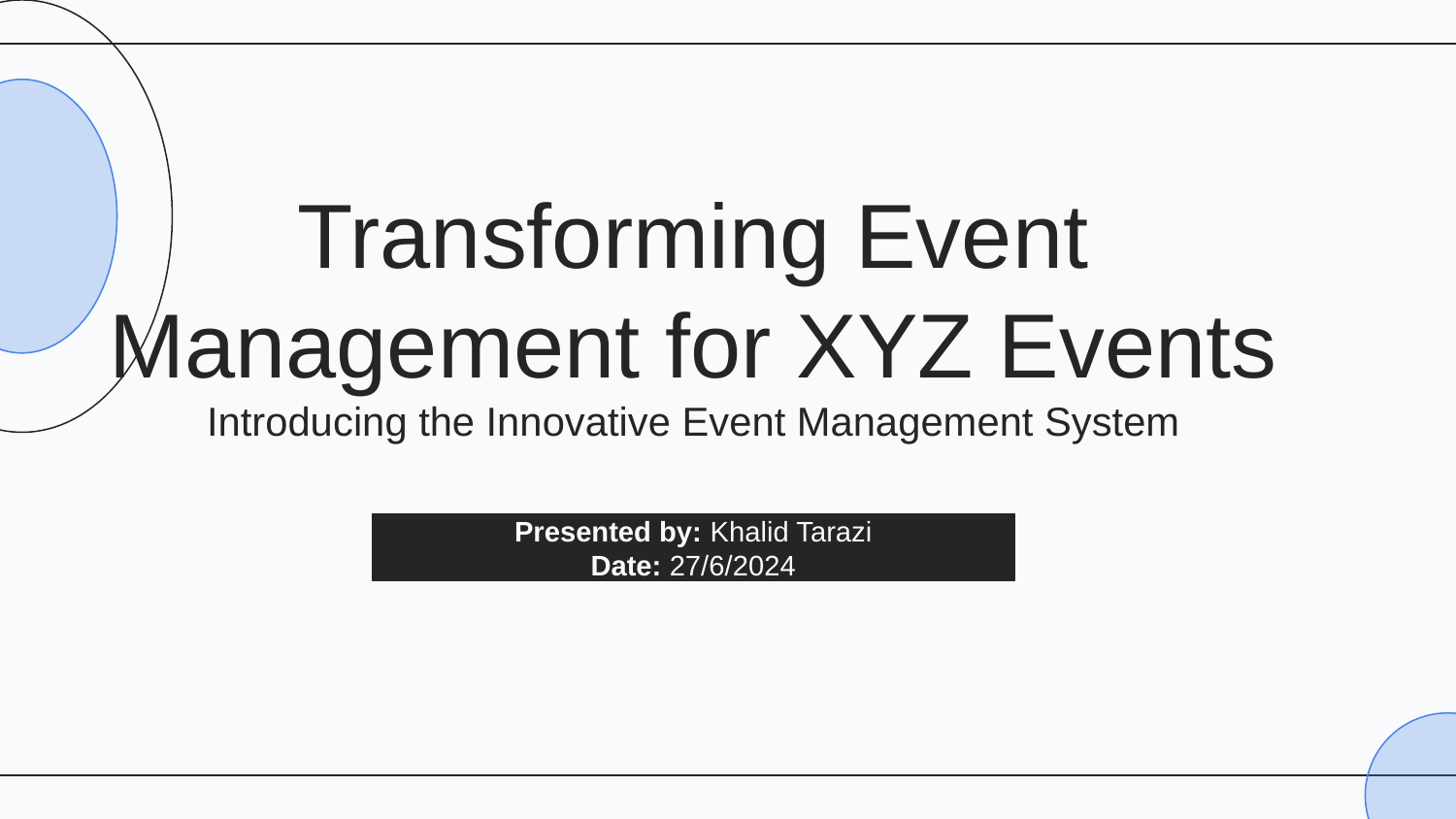

# Transforming Event Management for XYZ Events Introducing the Innovative Event Management System
Presented by: Khalid Tarazi
Date: 27/6/2024